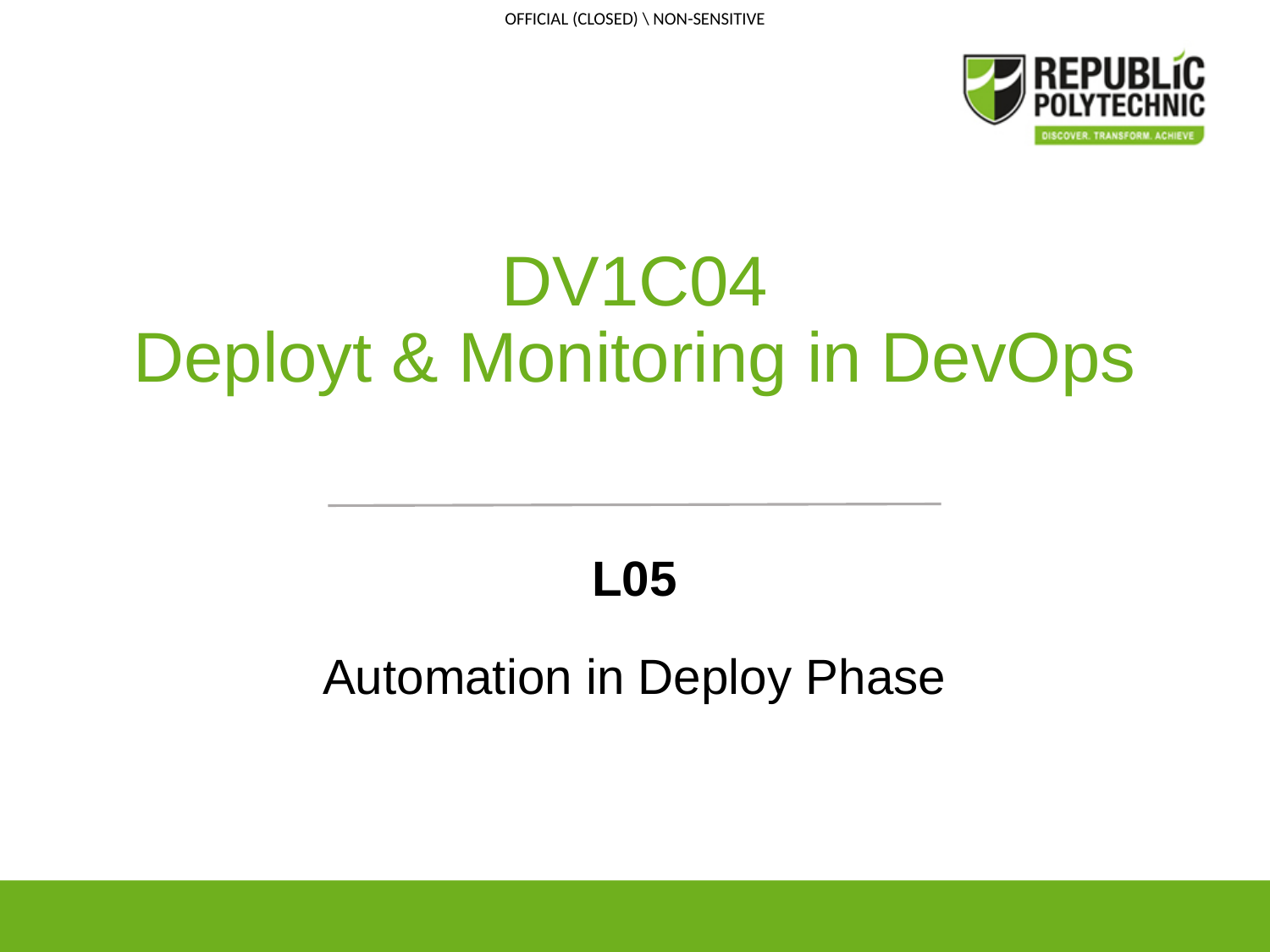

# DV1C04 Deployt & Monitoring in DevOps
L05
Automation in Deploy Phase